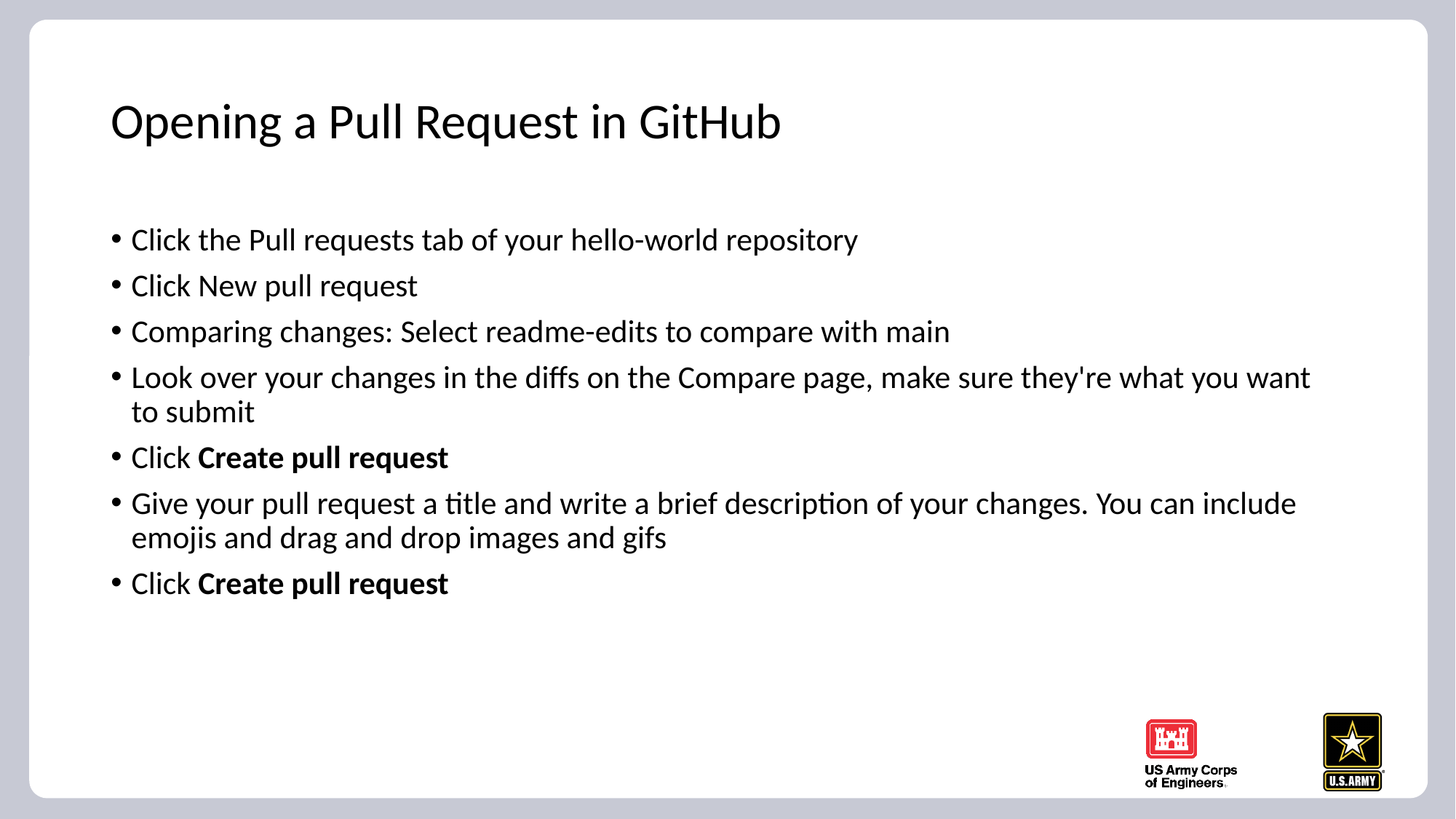

# Opening a Pull Request in GitHub
Click the Pull requests tab of your hello-world repository
Click New pull request
Comparing changes: Select readme-edits to compare with main
Look over your changes in the diffs on the Compare page, make sure they're what you want to submit
Click Create pull request
Give your pull request a title and write a brief description of your changes. You can include emojis and drag and drop images and gifs
Click Create pull request